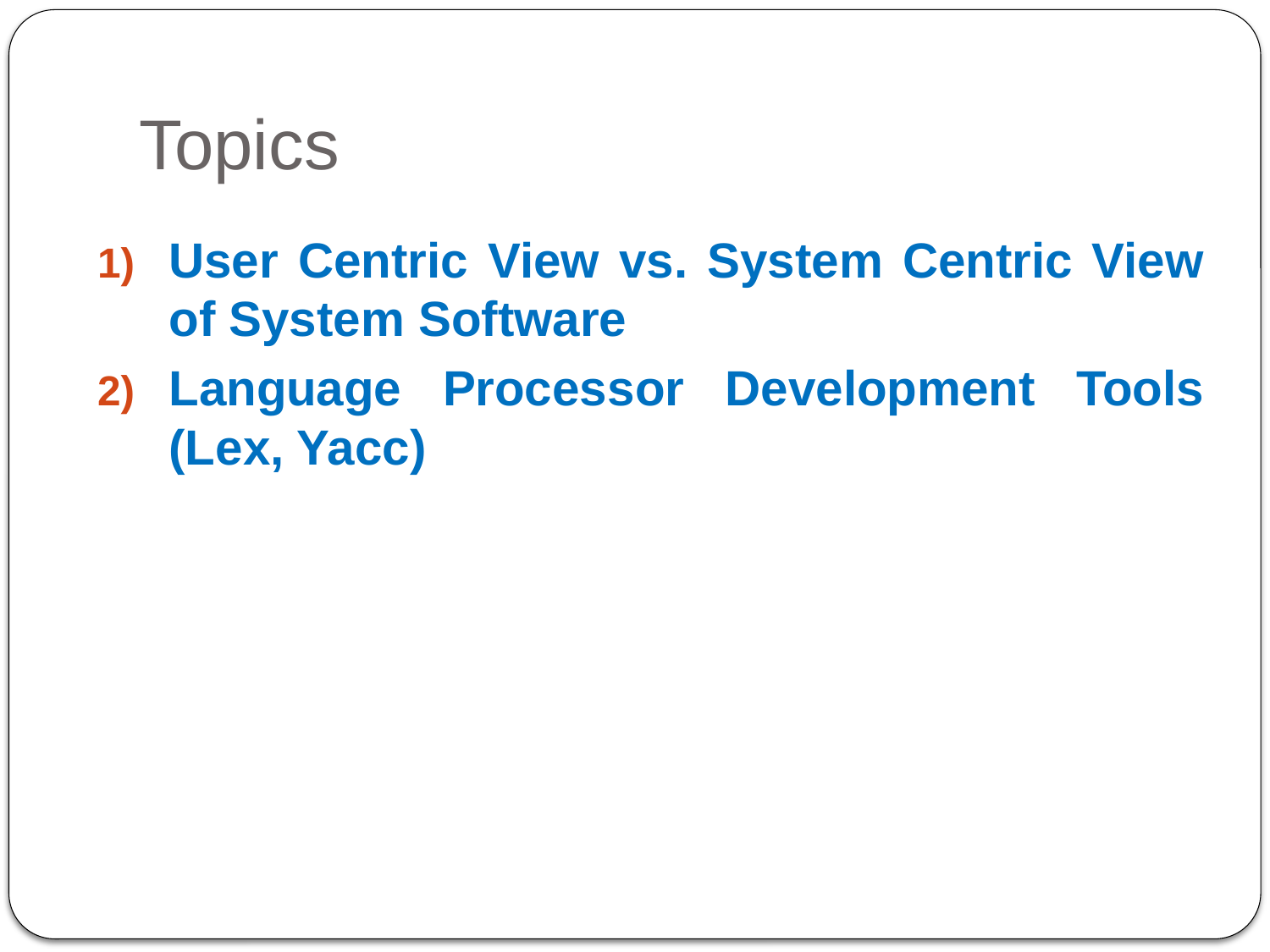

# Topics
User Centric View vs. System Centric View of System Software
Language Processor Development Tools (Lex, Yacc)